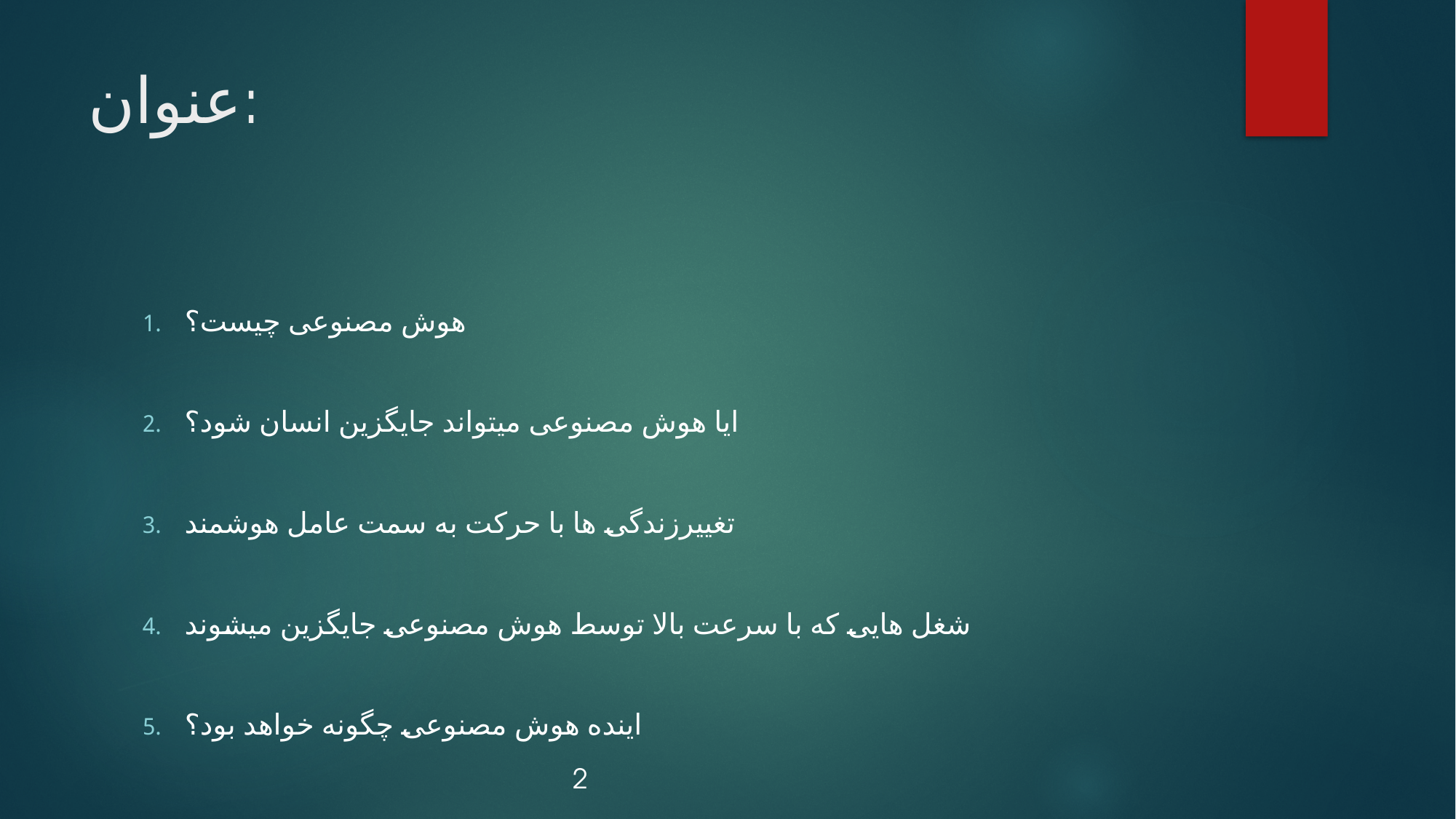

# عنوان:
هوش مصنوعی چیست؟
ایا هوش مصنوعی میتواند جایگزین انسان شود؟
تغییرزندگی ها با حرکت به سمت عامل هوشمند
شغل هایی که با سرعت بالا توسط هوش مصنوعی جایگزین میشوند
اینده هوش مصنوعی چگونه خواهد بود؟

2